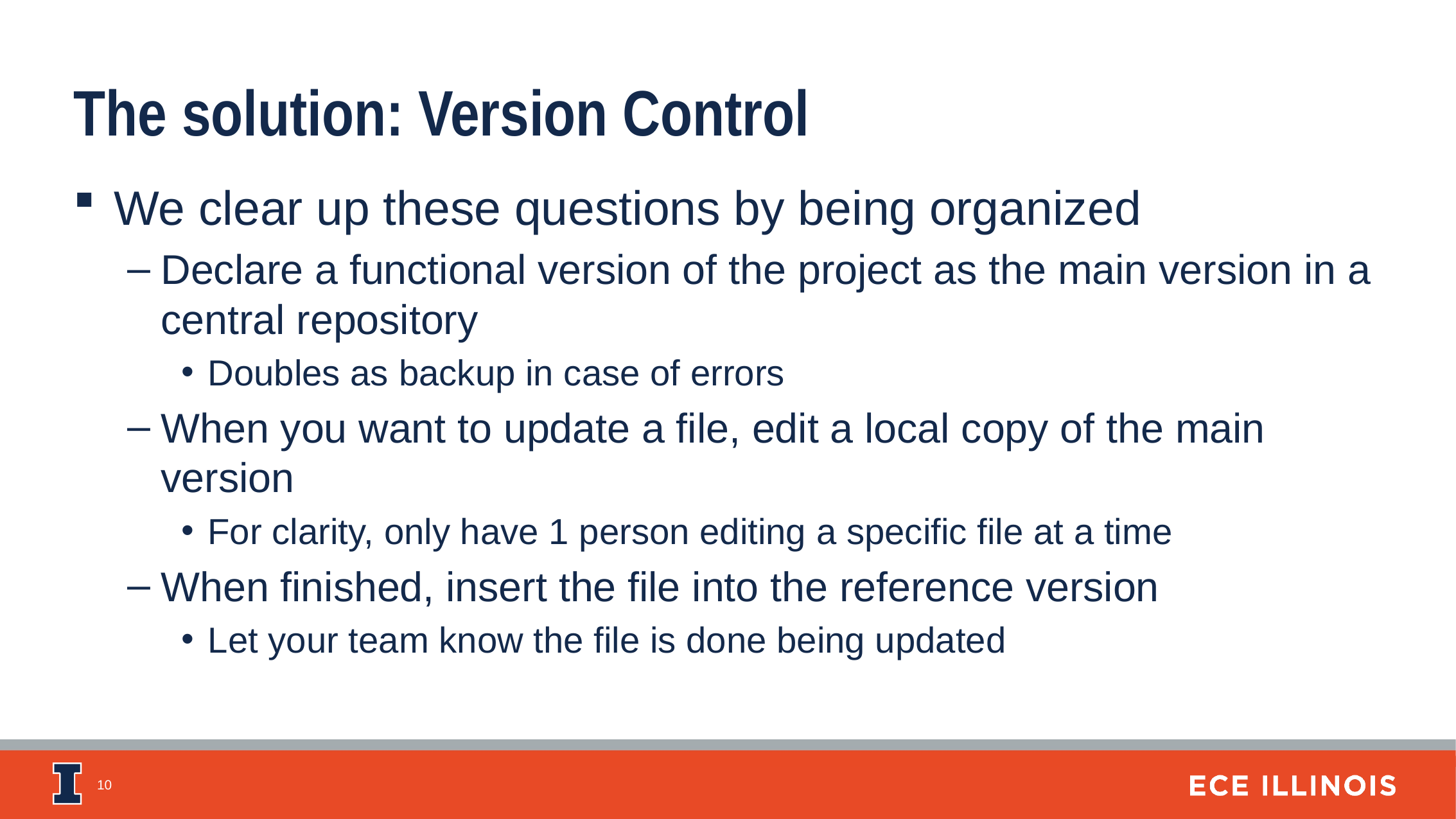

The solution: Version Control
We clear up these questions by being organized
Declare a functional version of the project as the main version in a central repository
Doubles as backup in case of errors
When you want to update a file, edit a local copy of the main version
For clarity, only have 1 person editing a specific file at a time
When finished, insert the file into the reference version
Let your team know the file is done being updated

10